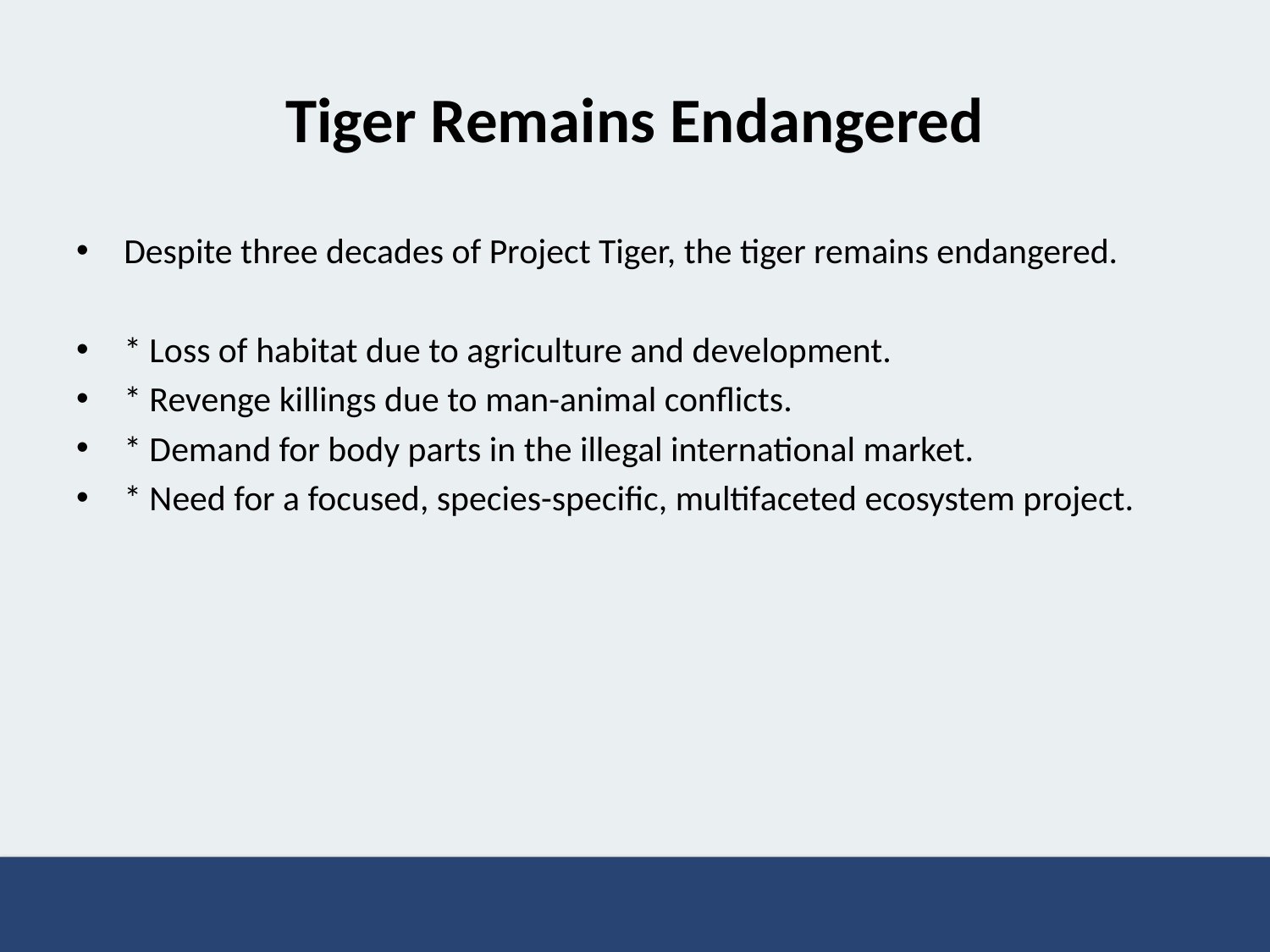

# Tiger Remains Endangered
Despite three decades of Project Tiger, the tiger remains endangered.

* Loss of habitat due to agriculture and development.
* Revenge killings due to man-animal conflicts.
* Demand for body parts in the illegal international market.
* Need for a focused, species-specific, multifaceted ecosystem project.